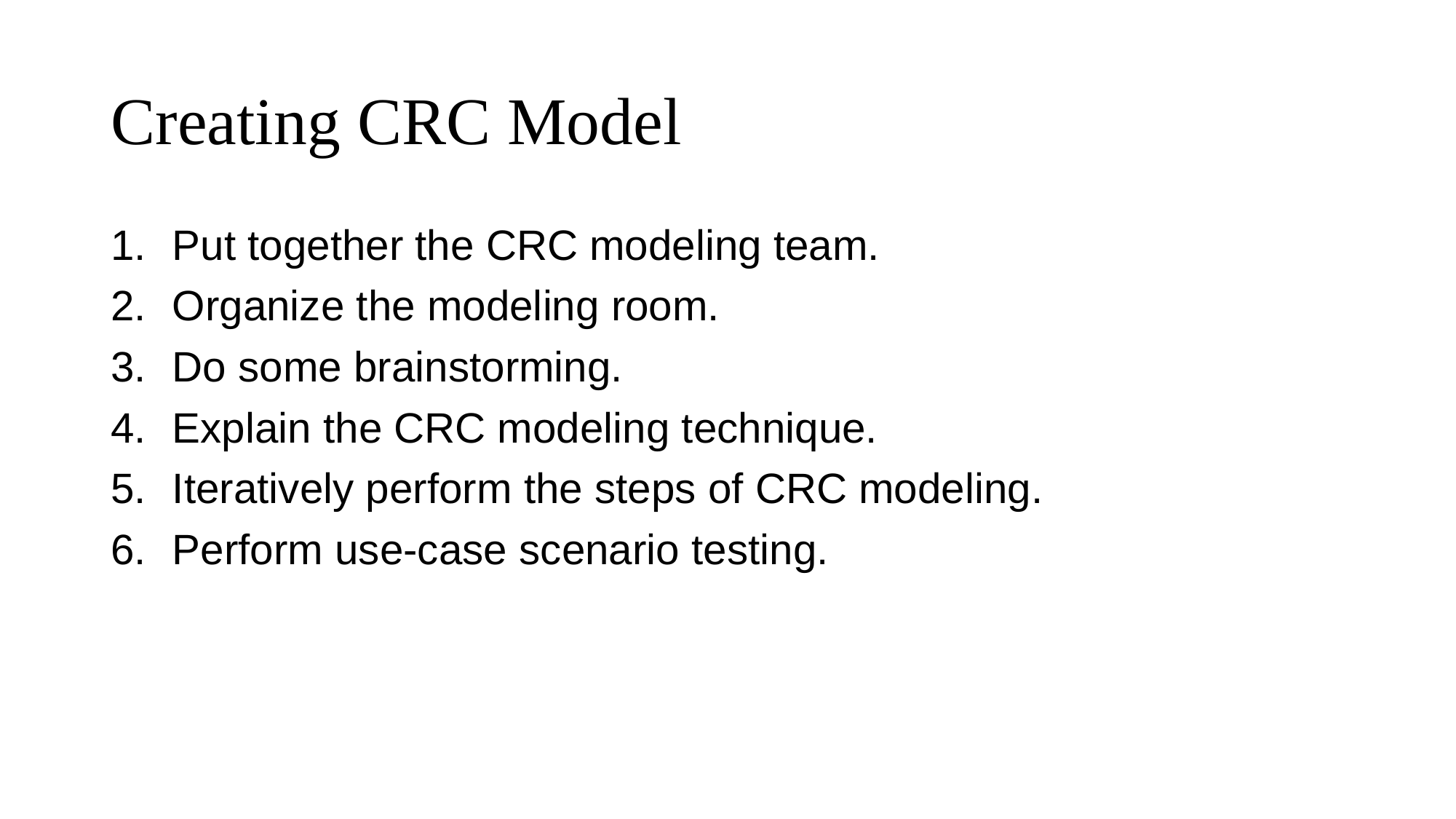

# Creating CRC Model
Put together the CRC modeling team.
Organize the modeling room.
Do some brainstorming.
Explain the CRC modeling technique.
Iteratively perform the steps of CRC modeling.
Perform use-case scenario testing.